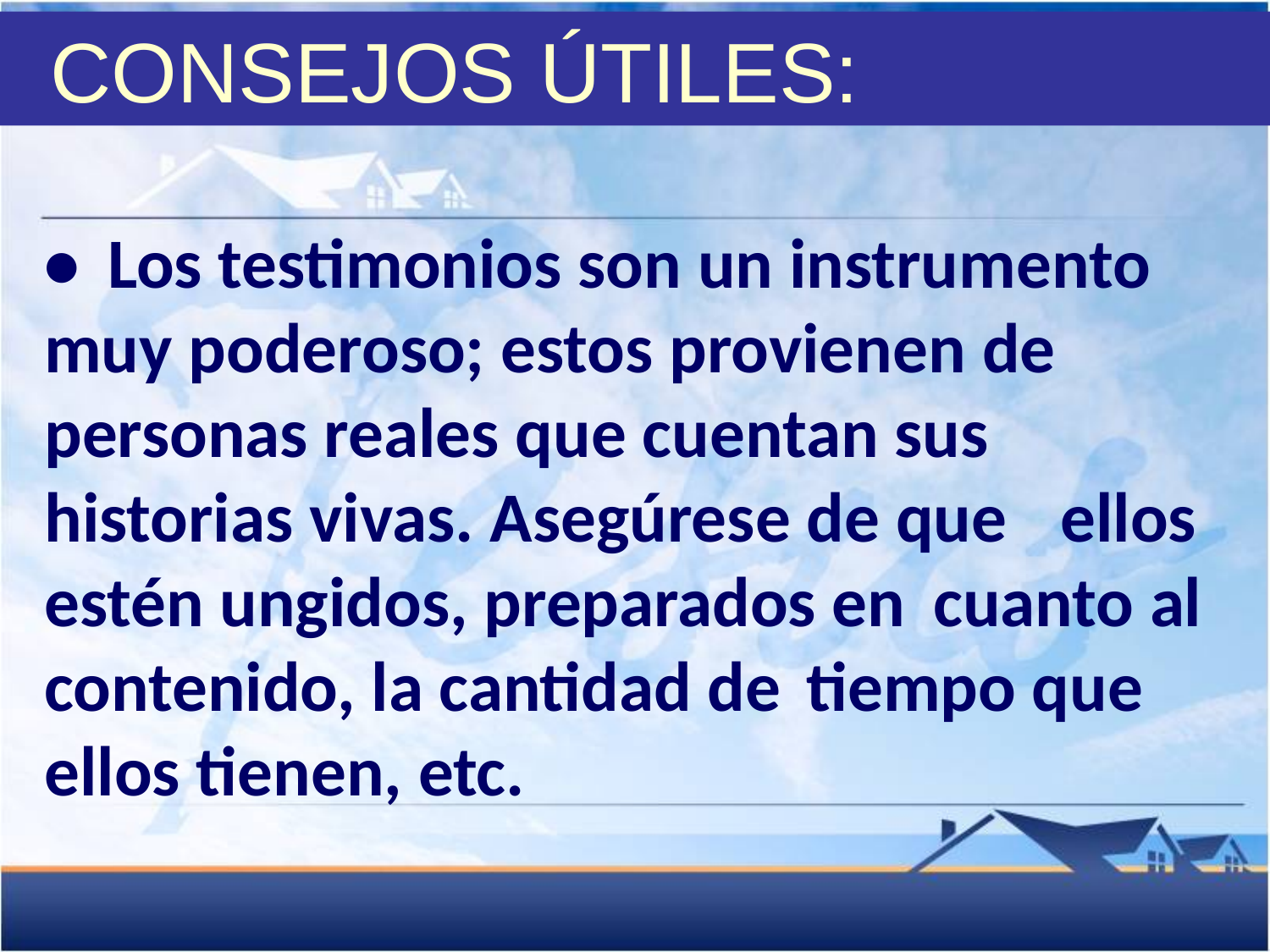

CONSEJOS ÚTILES:
•	Los testimonios son un instrumento 	muy poderoso; estos provienen de 	personas reales que cuentan sus 	historias vivas. Asegúrese de que 	ellos estén ungidos, preparados en 	cuanto al contenido, la cantidad de 	tiempo que ellos tienen, etc.